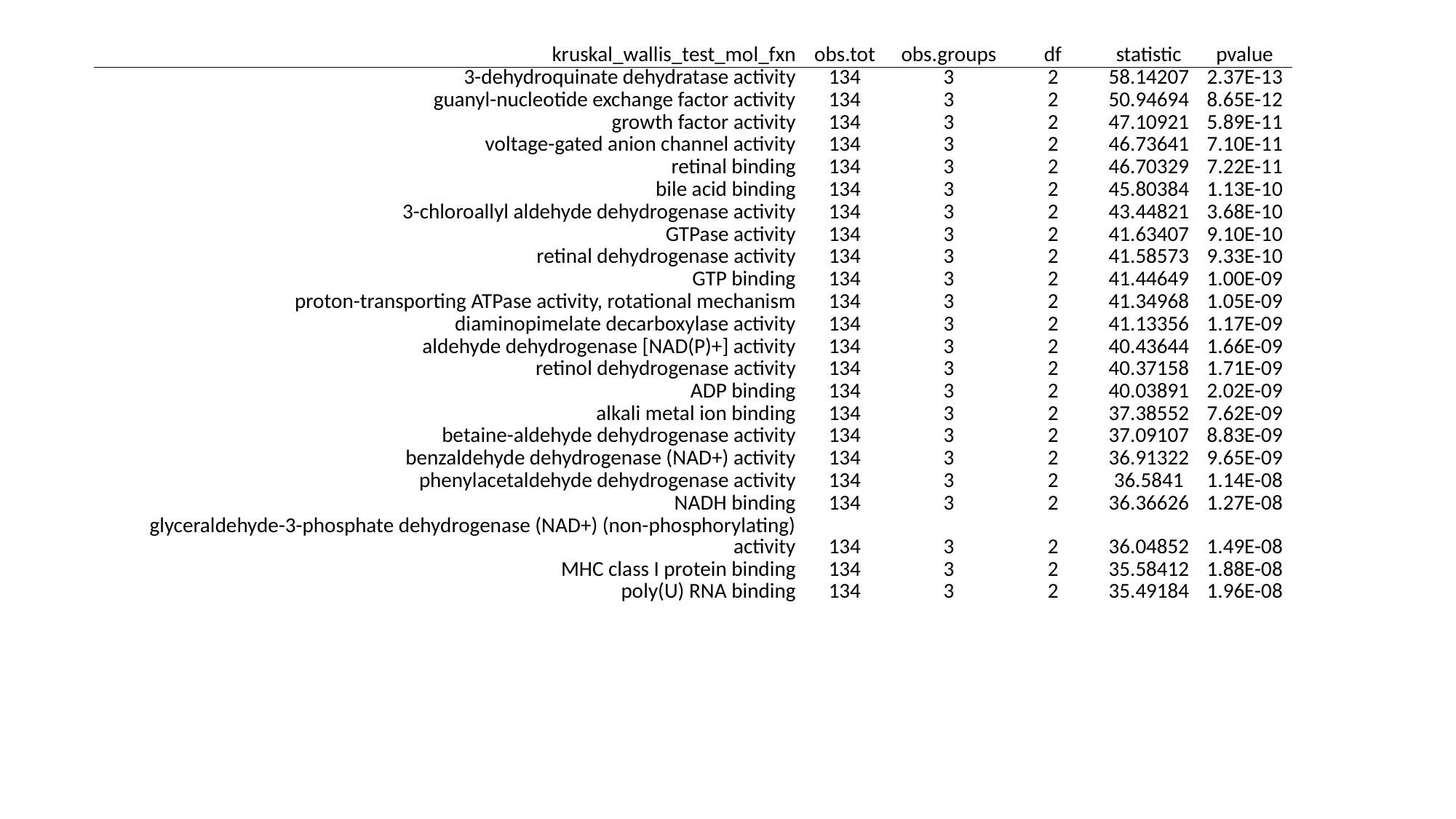

| kruskal\_wallis\_test\_mol\_fxn | obs.tot | obs.groups | df | statistic | pvalue |
| --- | --- | --- | --- | --- | --- |
| 3-dehydroquinate dehydratase activity | 134 | 3 | 2 | 58.14207 | 2.37E-13 |
| guanyl-nucleotide exchange factor activity | 134 | 3 | 2 | 50.94694 | 8.65E-12 |
| growth factor activity | 134 | 3 | 2 | 47.10921 | 5.89E-11 |
| voltage-gated anion channel activity | 134 | 3 | 2 | 46.73641 | 7.10E-11 |
| retinal binding | 134 | 3 | 2 | 46.70329 | 7.22E-11 |
| bile acid binding | 134 | 3 | 2 | 45.80384 | 1.13E-10 |
| 3-chloroallyl aldehyde dehydrogenase activity | 134 | 3 | 2 | 43.44821 | 3.68E-10 |
| GTPase activity | 134 | 3 | 2 | 41.63407 | 9.10E-10 |
| retinal dehydrogenase activity | 134 | 3 | 2 | 41.58573 | 9.33E-10 |
| GTP binding | 134 | 3 | 2 | 41.44649 | 1.00E-09 |
| proton-transporting ATPase activity, rotational mechanism | 134 | 3 | 2 | 41.34968 | 1.05E-09 |
| diaminopimelate decarboxylase activity | 134 | 3 | 2 | 41.13356 | 1.17E-09 |
| aldehyde dehydrogenase [NAD(P)+] activity | 134 | 3 | 2 | 40.43644 | 1.66E-09 |
| retinol dehydrogenase activity | 134 | 3 | 2 | 40.37158 | 1.71E-09 |
| ADP binding | 134 | 3 | 2 | 40.03891 | 2.02E-09 |
| alkali metal ion binding | 134 | 3 | 2 | 37.38552 | 7.62E-09 |
| betaine-aldehyde dehydrogenase activity | 134 | 3 | 2 | 37.09107 | 8.83E-09 |
| benzaldehyde dehydrogenase (NAD+) activity | 134 | 3 | 2 | 36.91322 | 9.65E-09 |
| phenylacetaldehyde dehydrogenase activity | 134 | 3 | 2 | 36.5841 | 1.14E-08 |
| NADH binding | 134 | 3 | 2 | 36.36626 | 1.27E-08 |
| glyceraldehyde-3-phosphate dehydrogenase (NAD+) (non-phosphorylating) activity | 134 | 3 | 2 | 36.04852 | 1.49E-08 |
| MHC class I protein binding | 134 | 3 | 2 | 35.58412 | 1.88E-08 |
| poly(U) RNA binding | 134 | 3 | 2 | 35.49184 | 1.96E-08 |